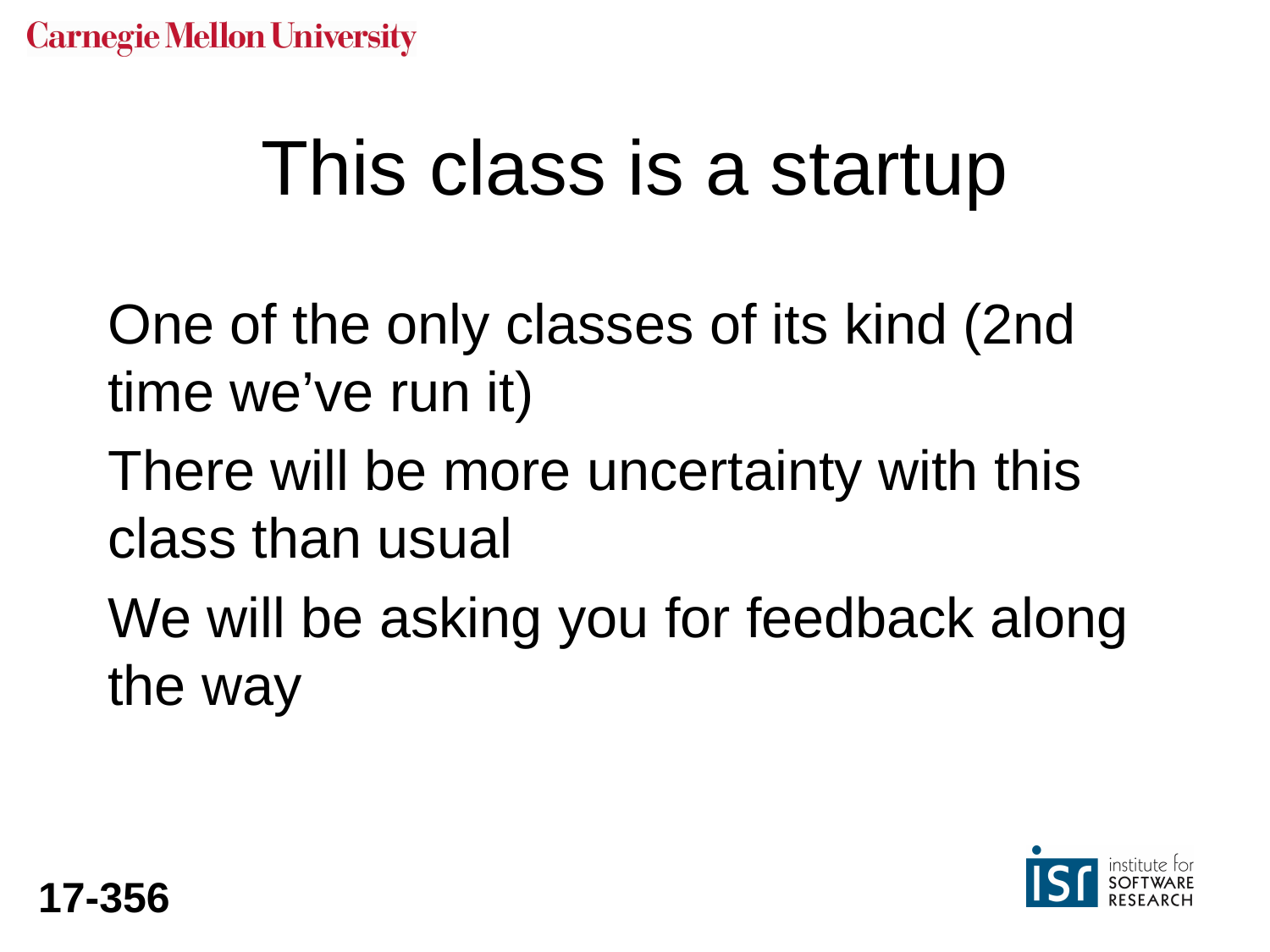

# This class is a startup
One of the only classes of its kind (2nd time we’ve run it)
There will be more uncertainty with this class than usual
We will be asking you for feedback along the way